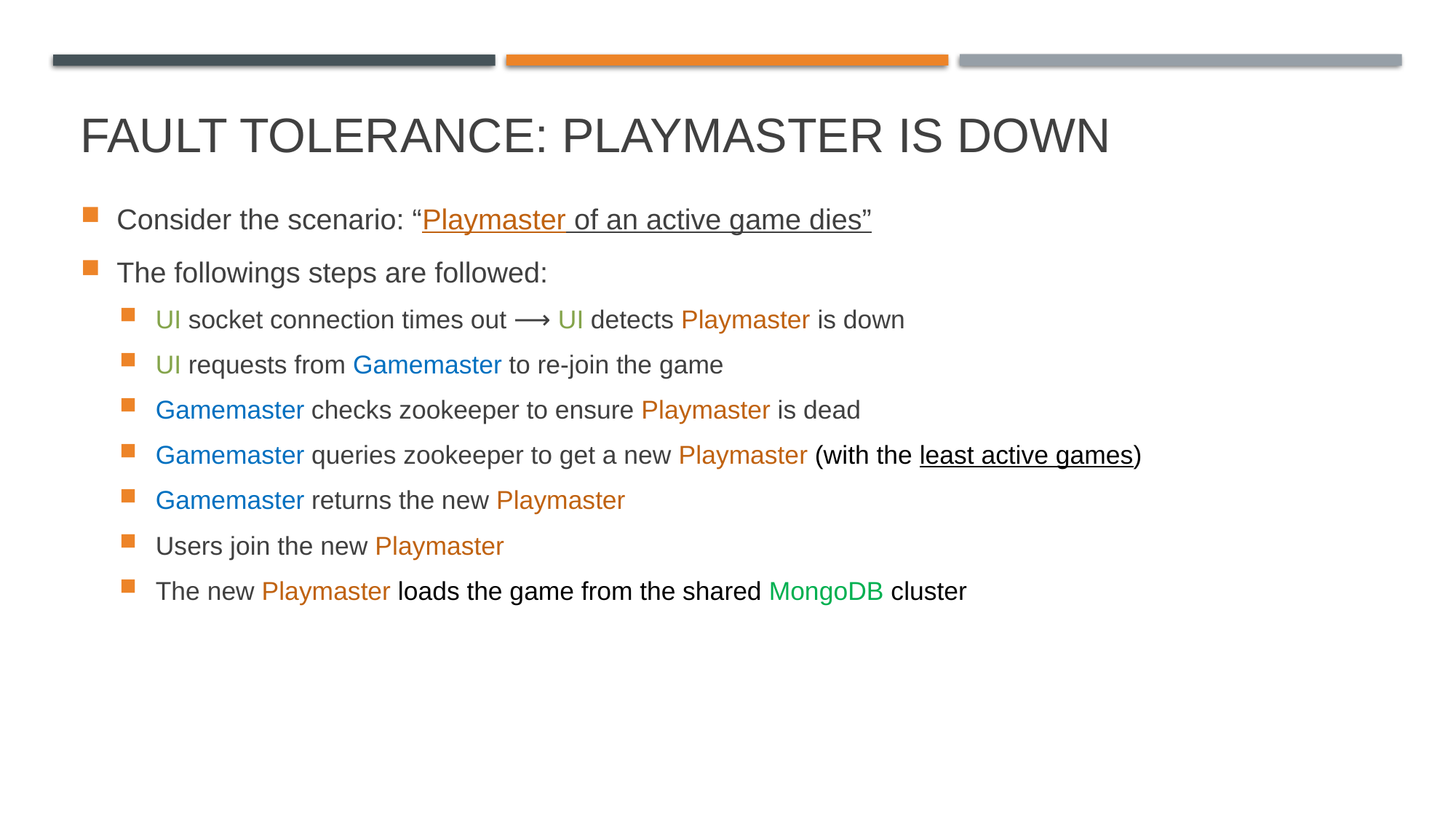

# Fault tolerance: playmaster is down
Consider the scenario: “Playmaster of an active game dies”
The followings steps are followed:
UI socket connection times out ⟶ UI detects Playmaster is down
UI requests from Gamemaster to re-join the game
Gamemaster checks zookeeper to ensure Playmaster is dead
Gamemaster queries zookeeper to get a new Playmaster (with the least active games)
Gamemaster returns the new Playmaster
Users join the new Playmaster
The new Playmaster loads the game from the shared MongoDB cluster